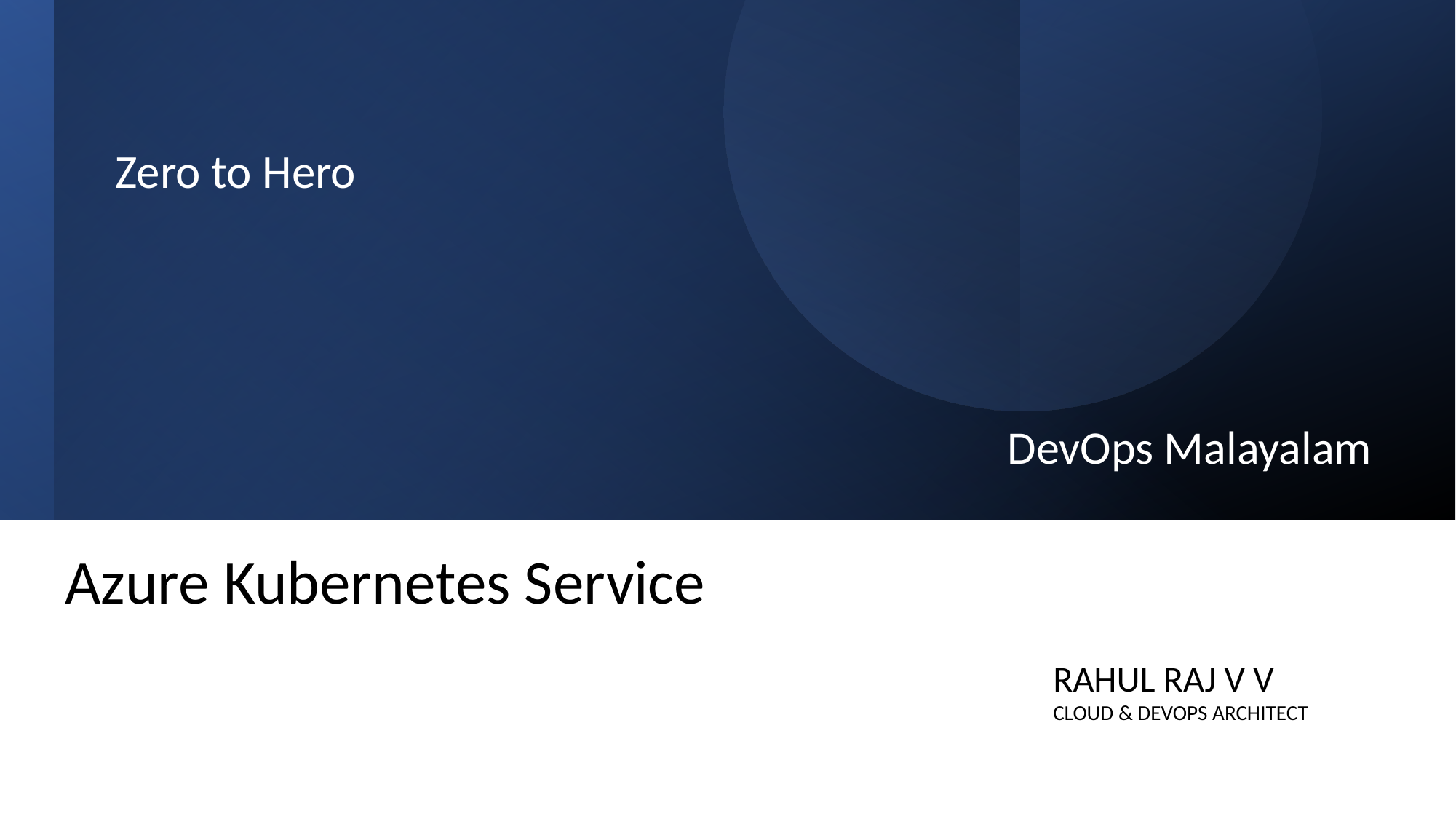

# Zero to Hero
DevOps Malayalam
Azure Kubernetes Service
RAHUL RAJ V V
CLOUD & DEVOPS ARCHITECT